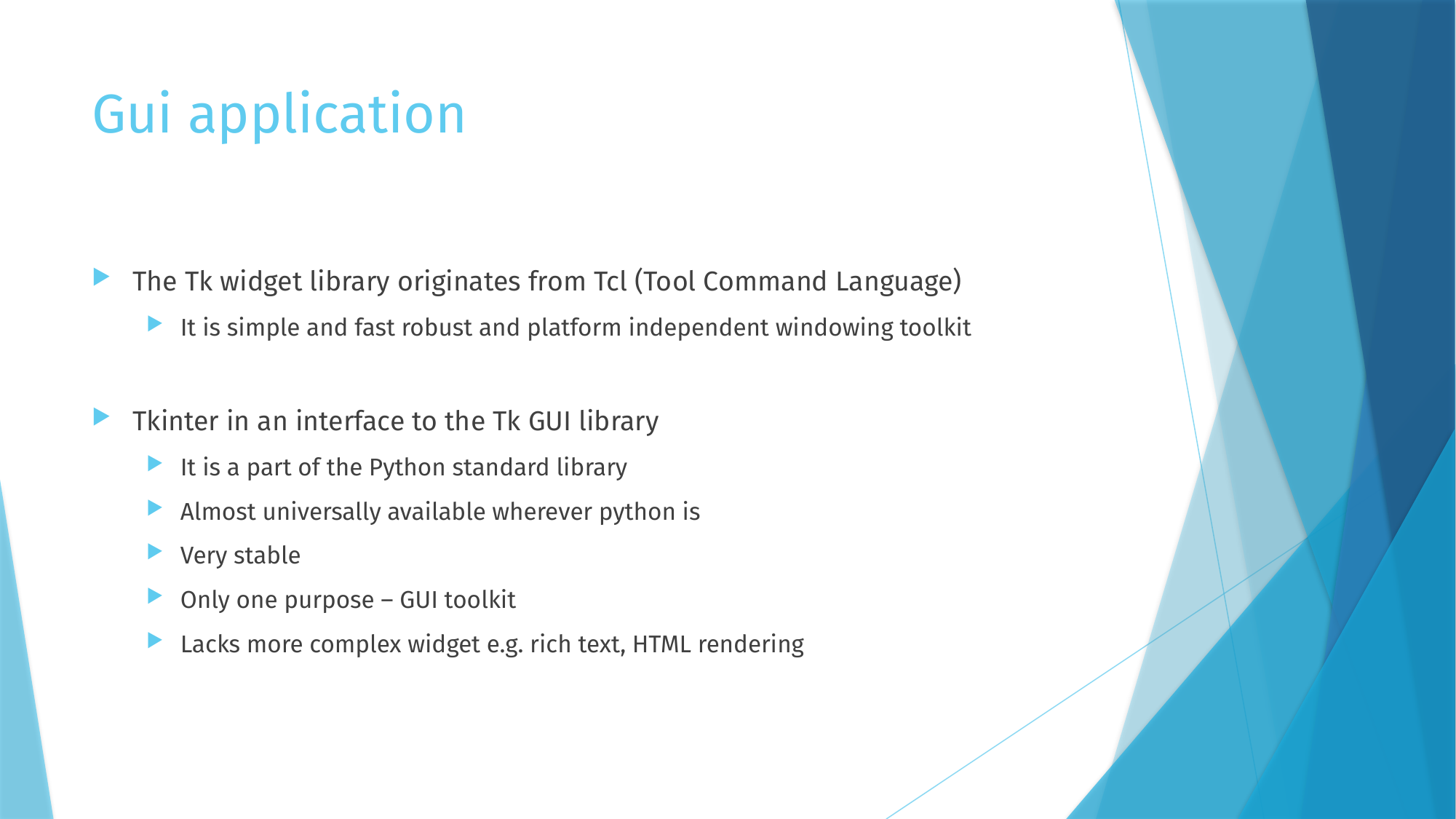

# Gui application
The Tk widget library originates from Tcl (Tool Command Language)
It is simple and fast robust and platform independent windowing toolkit

Tkinter in an interface to the Tk GUI library
It is a part of the Python standard library
Almost universally available wherever python is
Very stable
Only one purpose – GUI toolkit
Lacks more complex widget e.g. rich text, HTML rendering